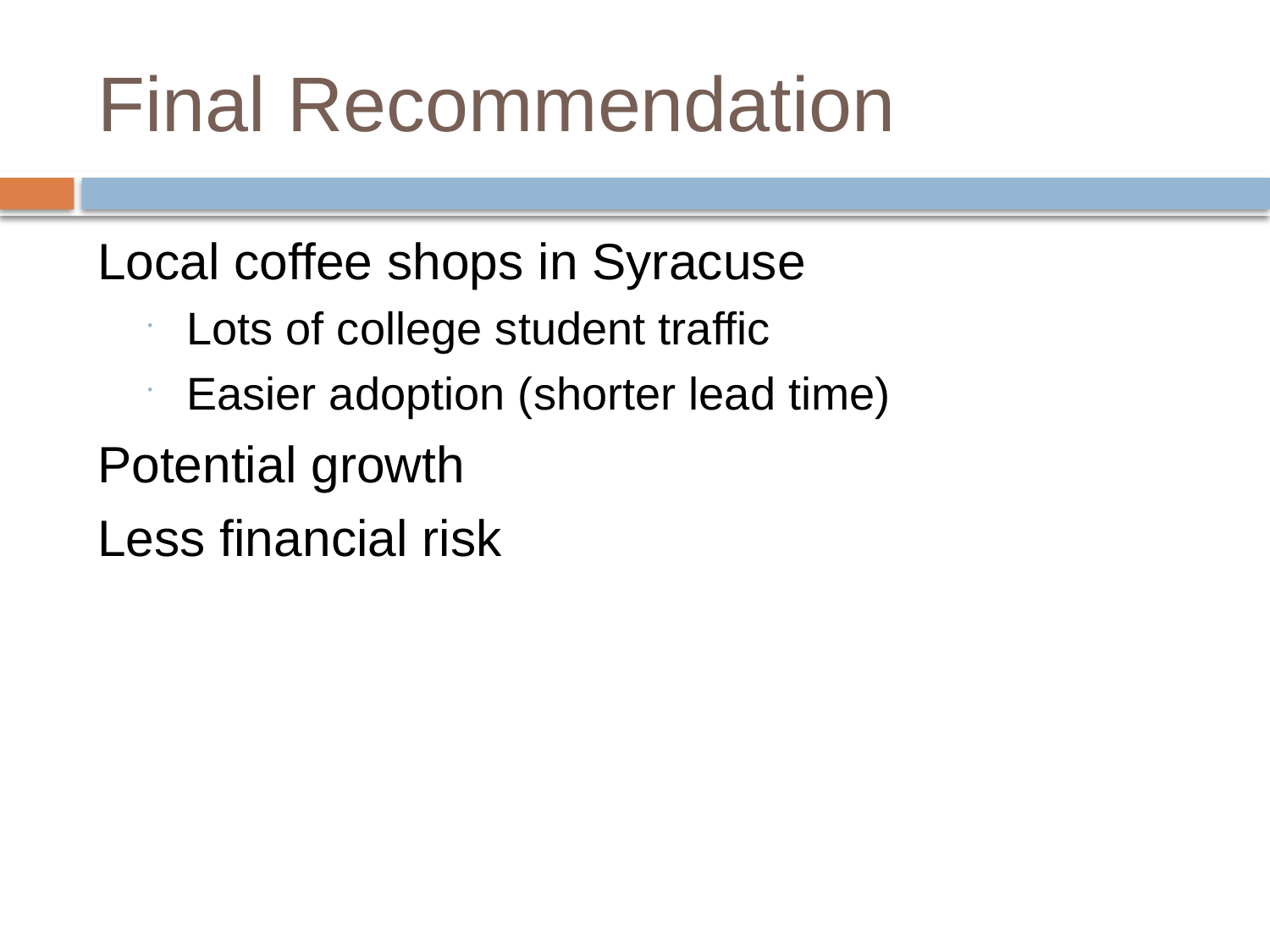

# Final Recommendation
Local coffee shops in Syracuse
Lots of college student traffic
Easier adoption (shorter lead time)
Potential growth
Less financial risk